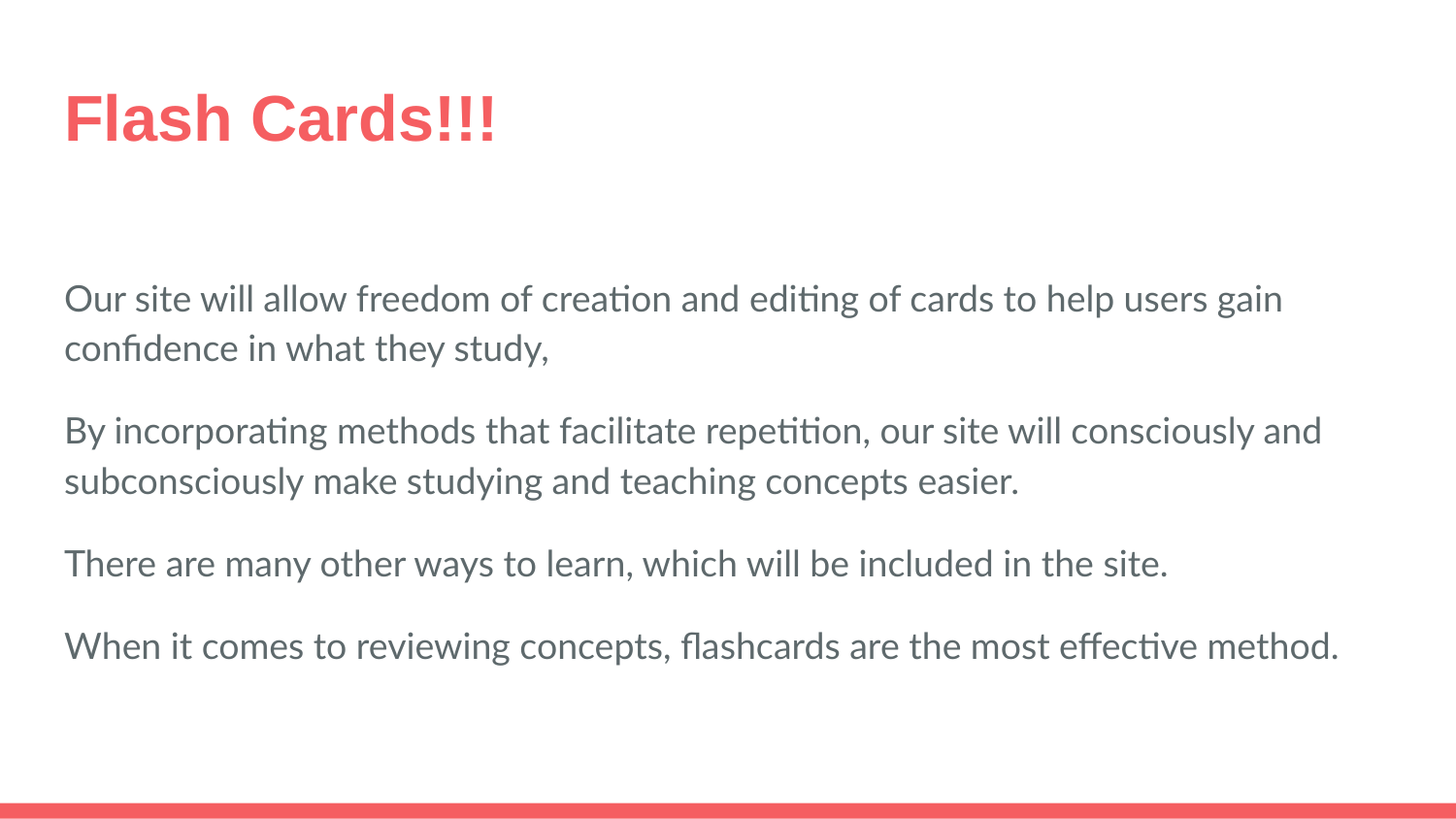

# Flash Cards!!!
Our site will allow freedom of creation and editing of cards to help users gain confidence in what they study,
By incorporating methods that facilitate repetition, our site will consciously and subconsciously make studying and teaching concepts easier.
There are many other ways to learn, which will be included in the site.
When it comes to reviewing concepts, flashcards are the most effective method.